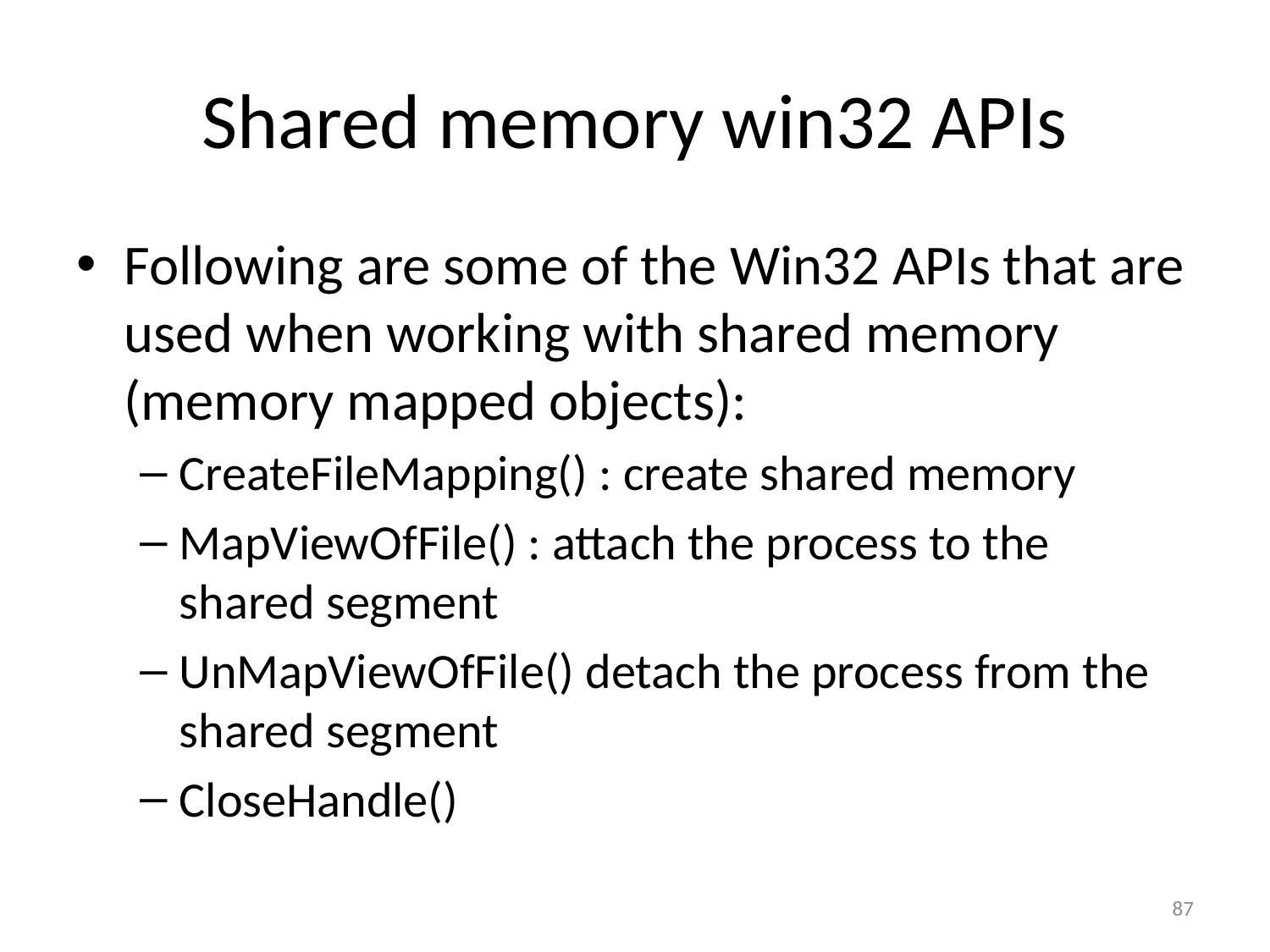

# Shared memory win32 APIs
Following are some of the Win32 APIs that are used when working with shared memory (memory mapped objects):
CreateFileMapping() : create shared memory
MapViewOfFile() : attach the process to the shared segment
UnMapViewOfFile() detach the process from the shared segment
CloseHandle()

87